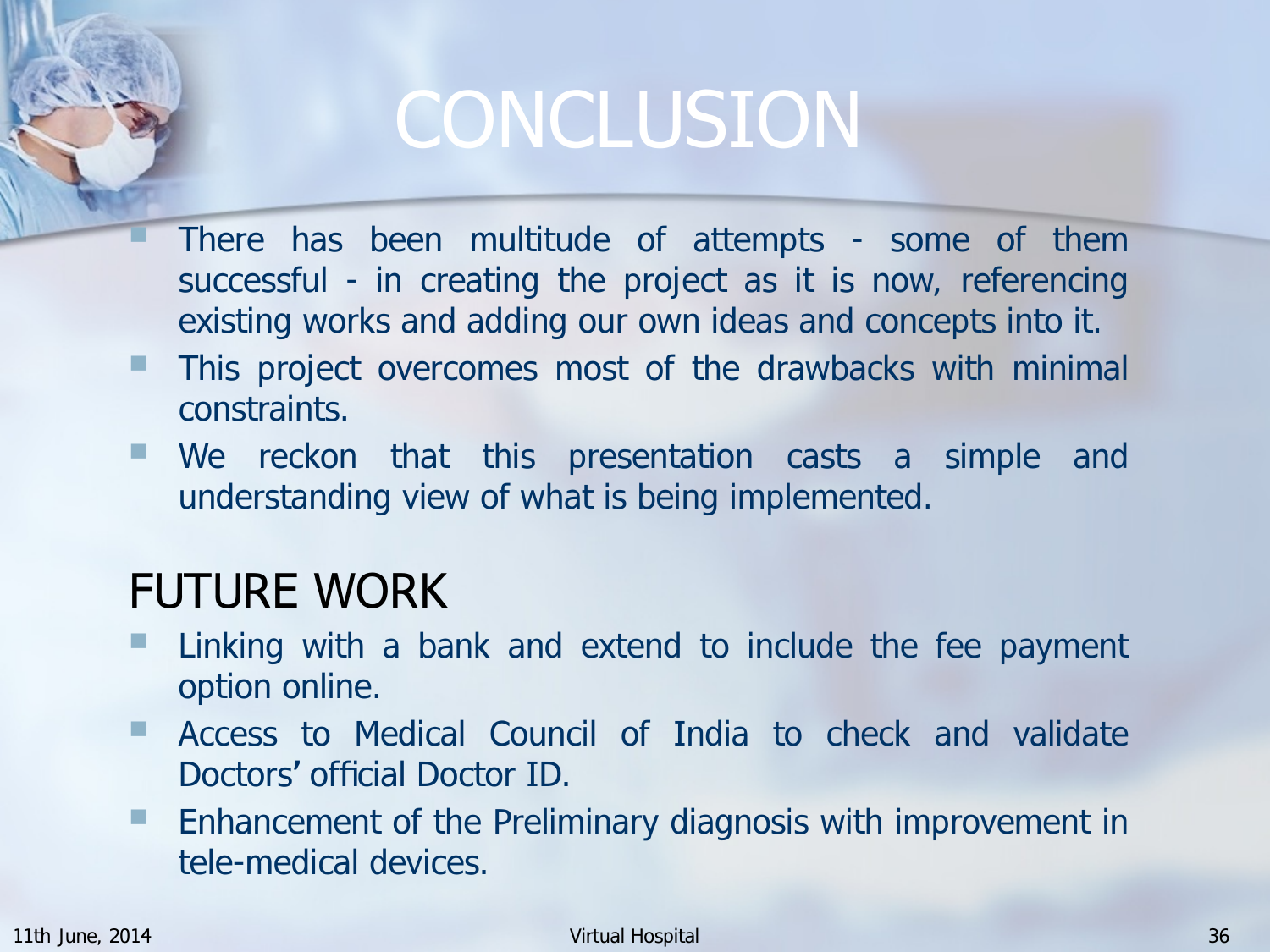

# CONCLUSION
There has been multitude of attempts - some of them successful - in creating the project as it is now, referencing existing works and adding our own ideas and concepts into it.
This project overcomes most of the drawbacks with minimal constraints.
We reckon that this presentation casts a simple and understanding view of what is being implemented.

FUTURE WORK
Linking with a bank and extend to include the fee payment option online.
Access to Medical Council of India to check and validate Doctors’ official Doctor ID.
Enhancement of the Preliminary diagnosis with improvement in tele-medical devices.
11th June, 2014
Virtual Hospital
36